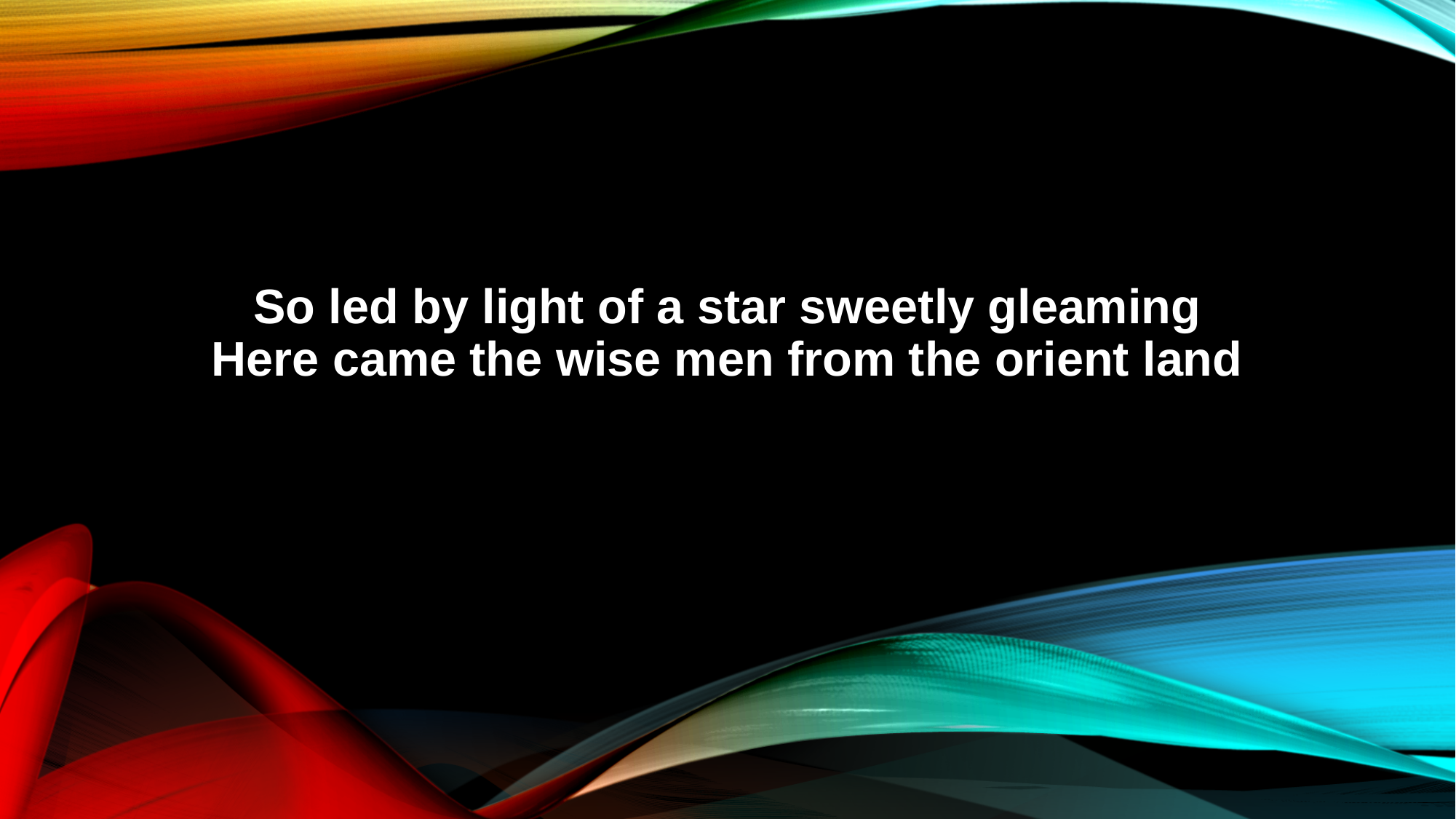

So led by light of a star sweetly gleaming
Here came the wise men from the orient land